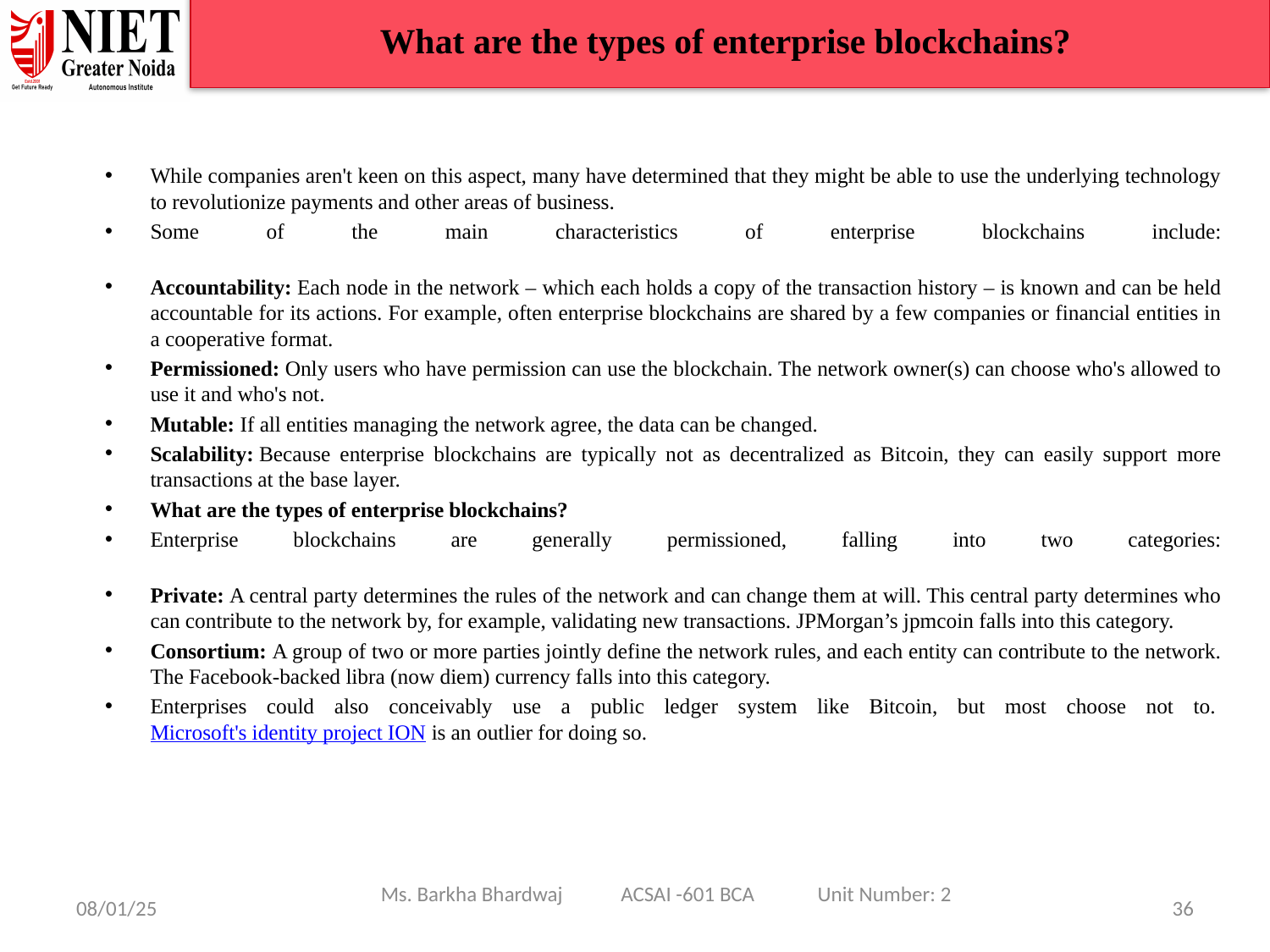

What are the types of enterprise blockchains?
While companies aren't keen on this aspect, many have determined that they might be able to use the underlying technology to revolutionize payments and other areas of business.
Some of the main characteristics of enterprise blockchains include:
Accountability: Each node in the network – which each holds a copy of the transaction history – is known and can be held accountable for its actions. For example, often enterprise blockchains are shared by a few companies or financial entities in a cooperative format.
Permissioned: Only users who have permission can use the blockchain. The network owner(s) can choose who's allowed to use it and who's not.
Mutable: If all entities managing the network agree, the data can be changed.
Scalability: Because enterprise blockchains are typically not as decentralized as Bitcoin, they can easily support more transactions at the base layer.
What are the types of enterprise blockchains?
Enterprise blockchains are generally permissioned, falling into two categories:
Private: A central party determines the rules of the network and can change them at will. This central party determines who can contribute to the network by, for example, validating new transactions. JPMorgan’s jpmcoin falls into this category.
Consortium: A group of two or more parties jointly define the network rules, and each entity can contribute to the network. The Facebook-backed libra (now diem) currency falls into this category.
Enterprises could also conceivably use a public ledger system like Bitcoin, but most choose not to. Microsoft's identity project ION is an outlier for doing so.

Ms. Barkha Bhardwaj            ACSAI -601 BCA             Unit Number: 2
08/01/25
36